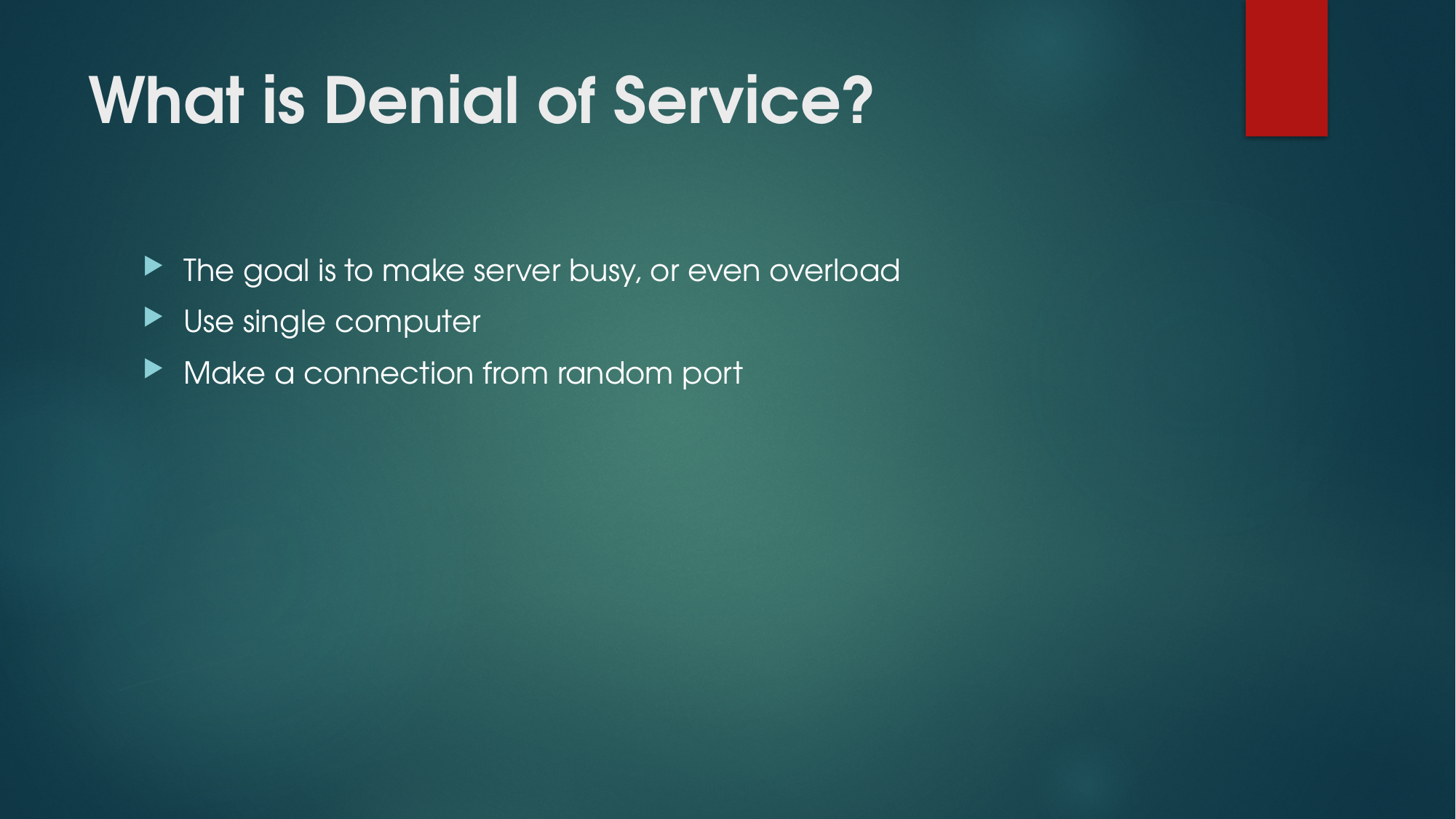

# What is Denial of Service?
The goal is to make server busy, or even overload
Use single computer
Make a connection from random port